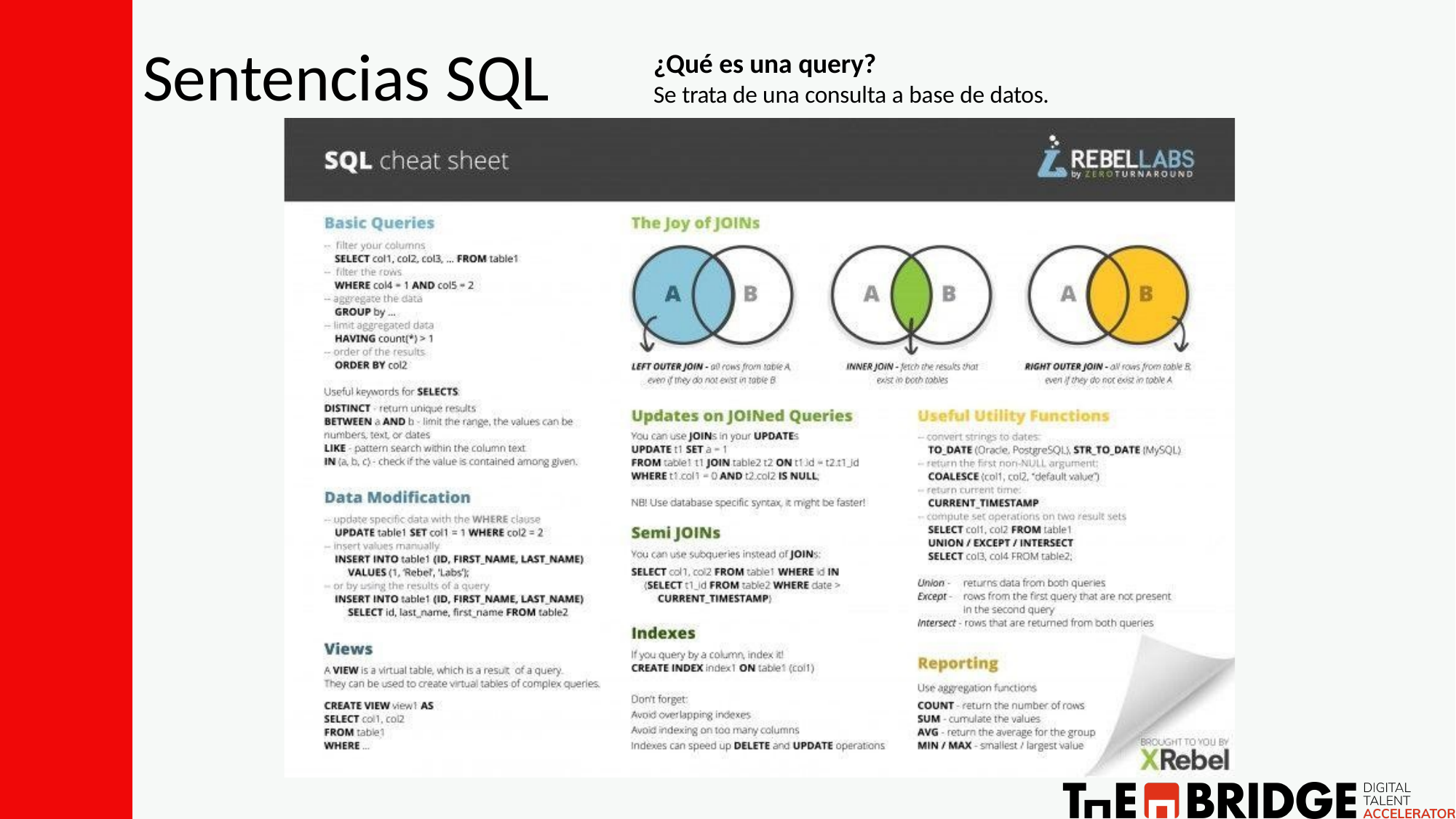

# Sentencias SQL
¿Qué es una query?
Se trata de una consulta a base de datos.